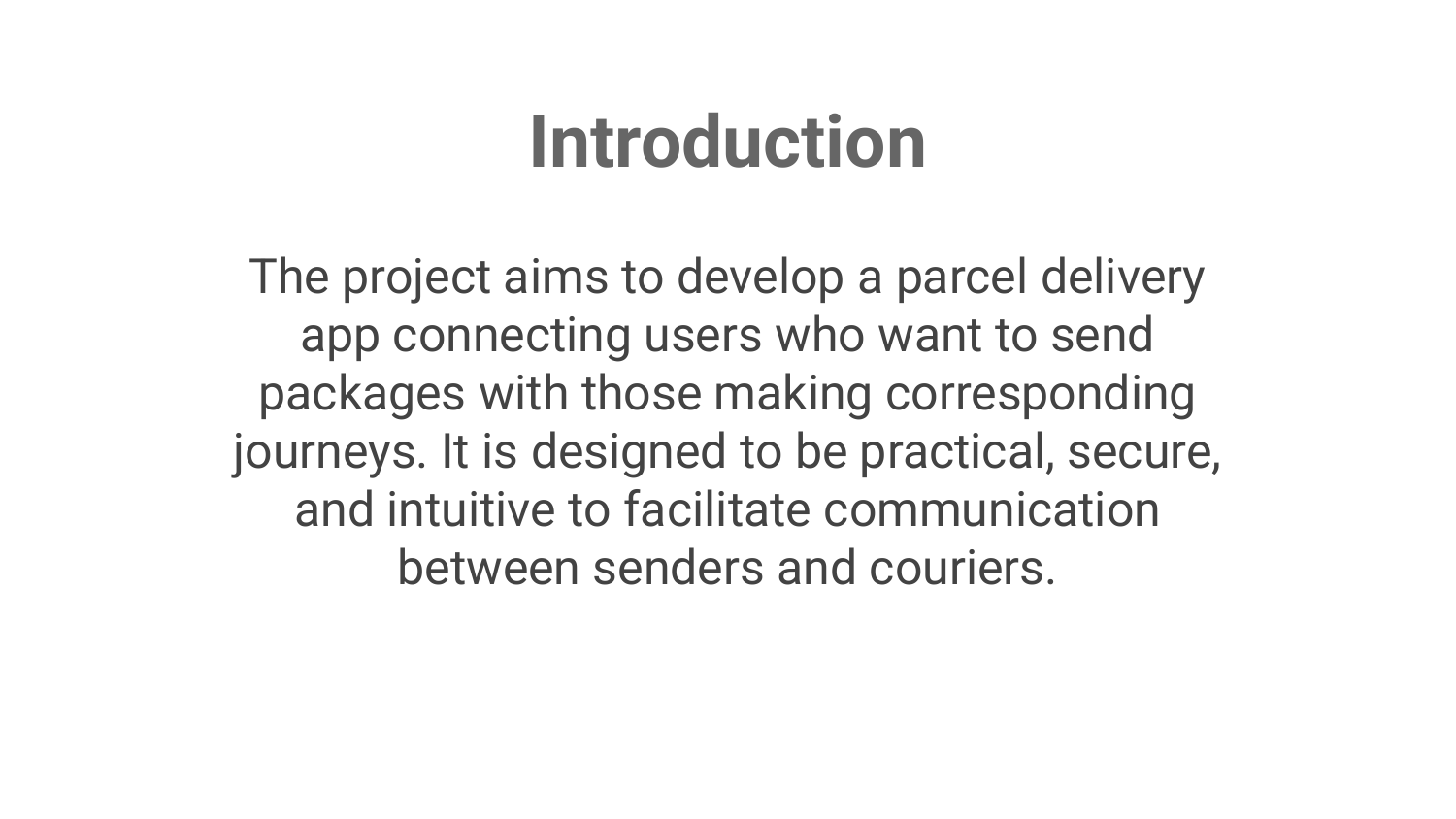

Introduction
The project aims to develop a parcel delivery app connecting users who want to send packages with those making corresponding journeys. It is designed to be practical, secure, and intuitive to facilitate communication between senders and couriers.